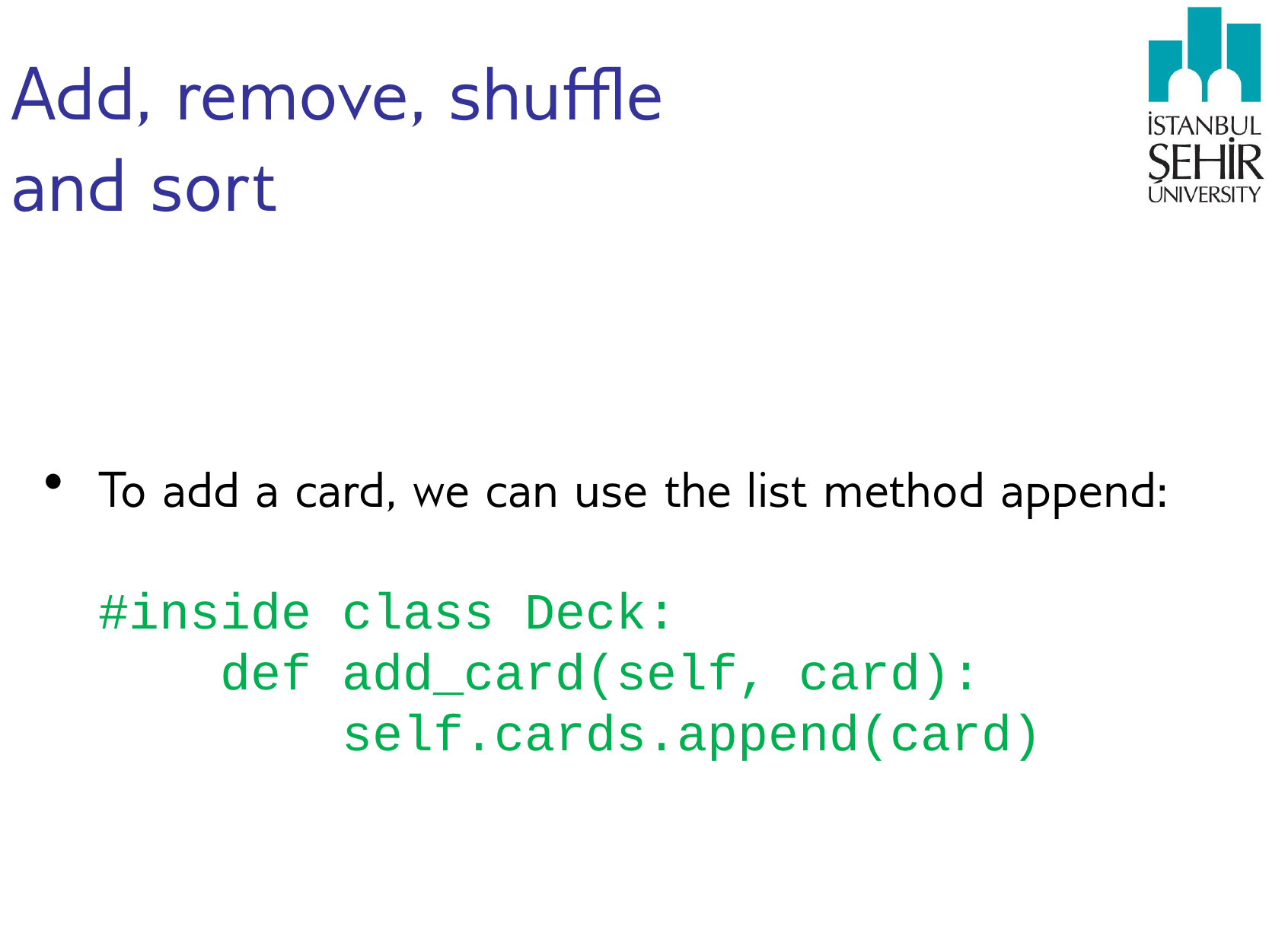

# Add, remove, shuffle and sort
To add a card, we can use the list method append:
#inside class Deck:
    def add_card(self, card):
        self.cards.append(card)